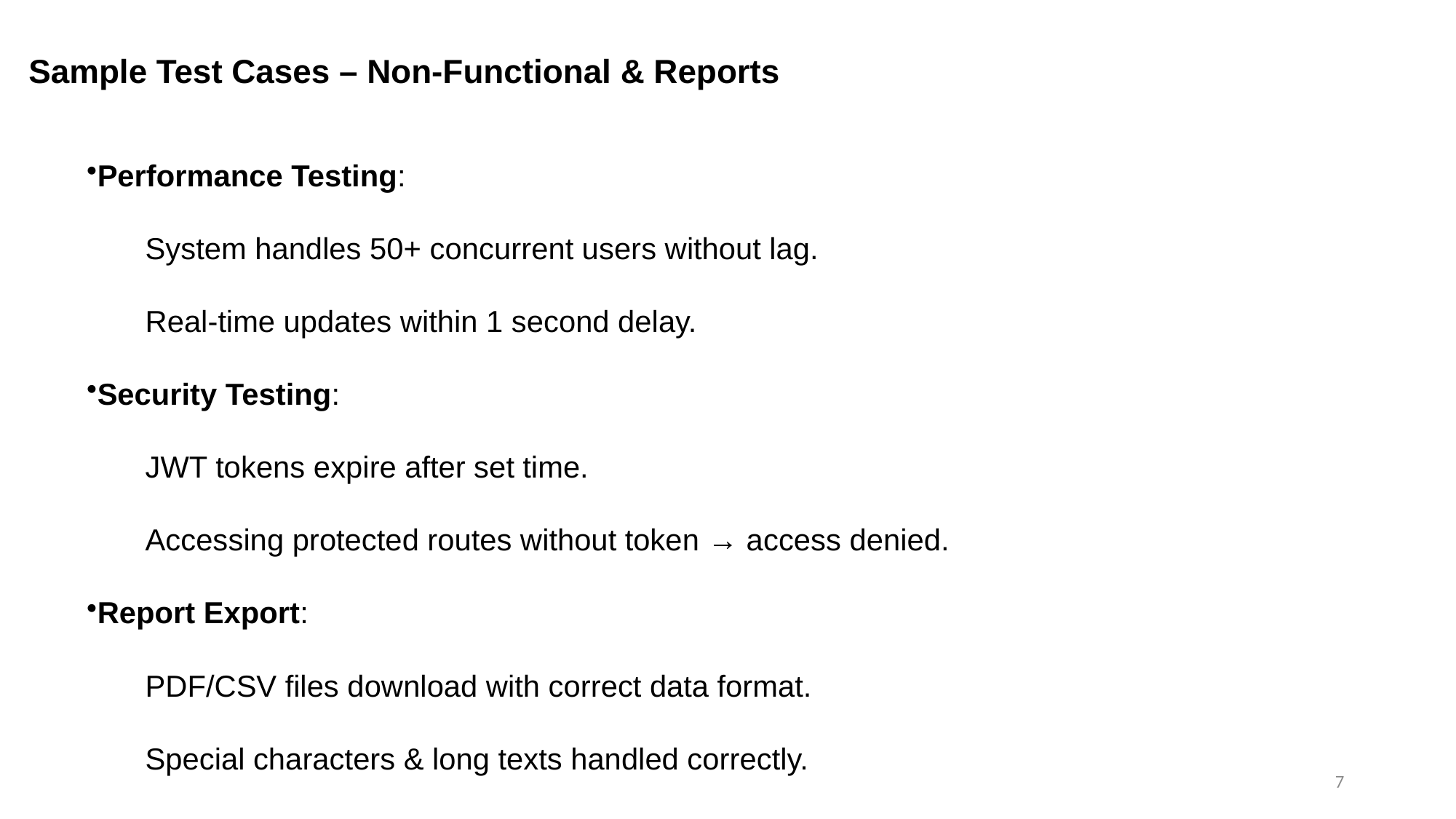

# Sample Test Cases – Non-Functional & Reports
Performance Testing:
       System handles 50+ concurrent users without lag.
       Real-time updates within 1 second delay.
Security Testing:
       JWT tokens expire after set time.
       Accessing protected routes without token → access denied.
Report Export:
       PDF/CSV files download with correct data format.
       Special characters & long texts handled correctly.

7